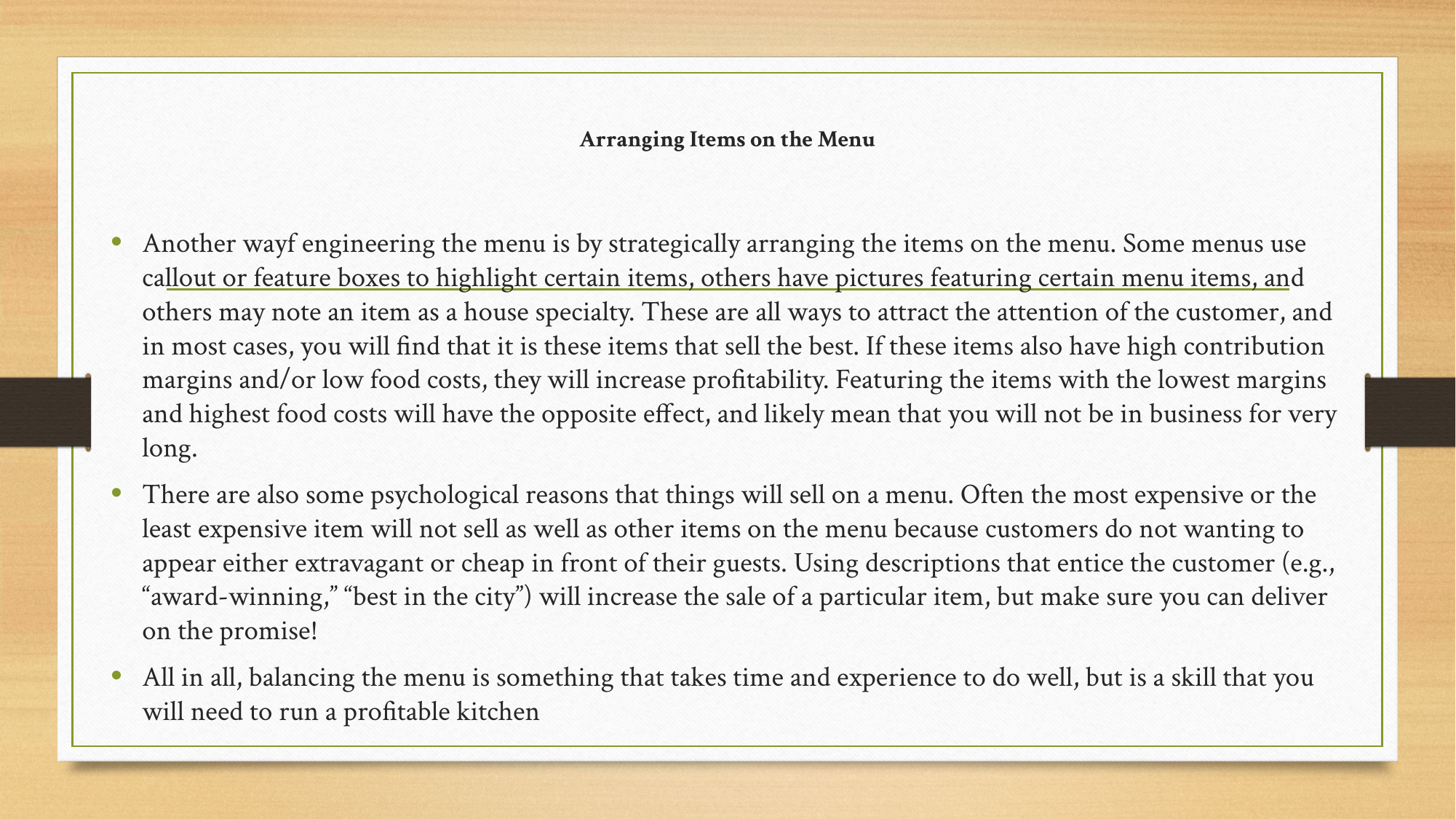

# Arranging Items on the Menu

Another wayf engineering the menu is by strategically arranging the items on the menu. Some menus use callout or feature boxes to highlight certain items, others have pictures featuring certain menu items, and others may note an item as a house specialty. These are all ways to attract the attention of the customer, and in most cases, you will find that it is these items that sell the best. If these items also have high contribution margins and/or low food costs, they will increase profitability. Featuring the items with the lowest margins and highest food costs will have the opposite effect, and likely mean that you will not be in business for very long.
There are also some psychological reasons that things will sell on a menu. Often the most expensive or the least expensive item will not sell as well as other items on the menu because customers do not wanting to appear either extravagant or cheap in front of their guests. Using descriptions that entice the customer (e.g., “award-winning,” “best in the city”) will increase the sale of a particular item, but make sure you can deliver on the promise!
All in all, balancing the menu is something that takes time and experience to do well, but is a skill that you will need to run a profitable kitchen